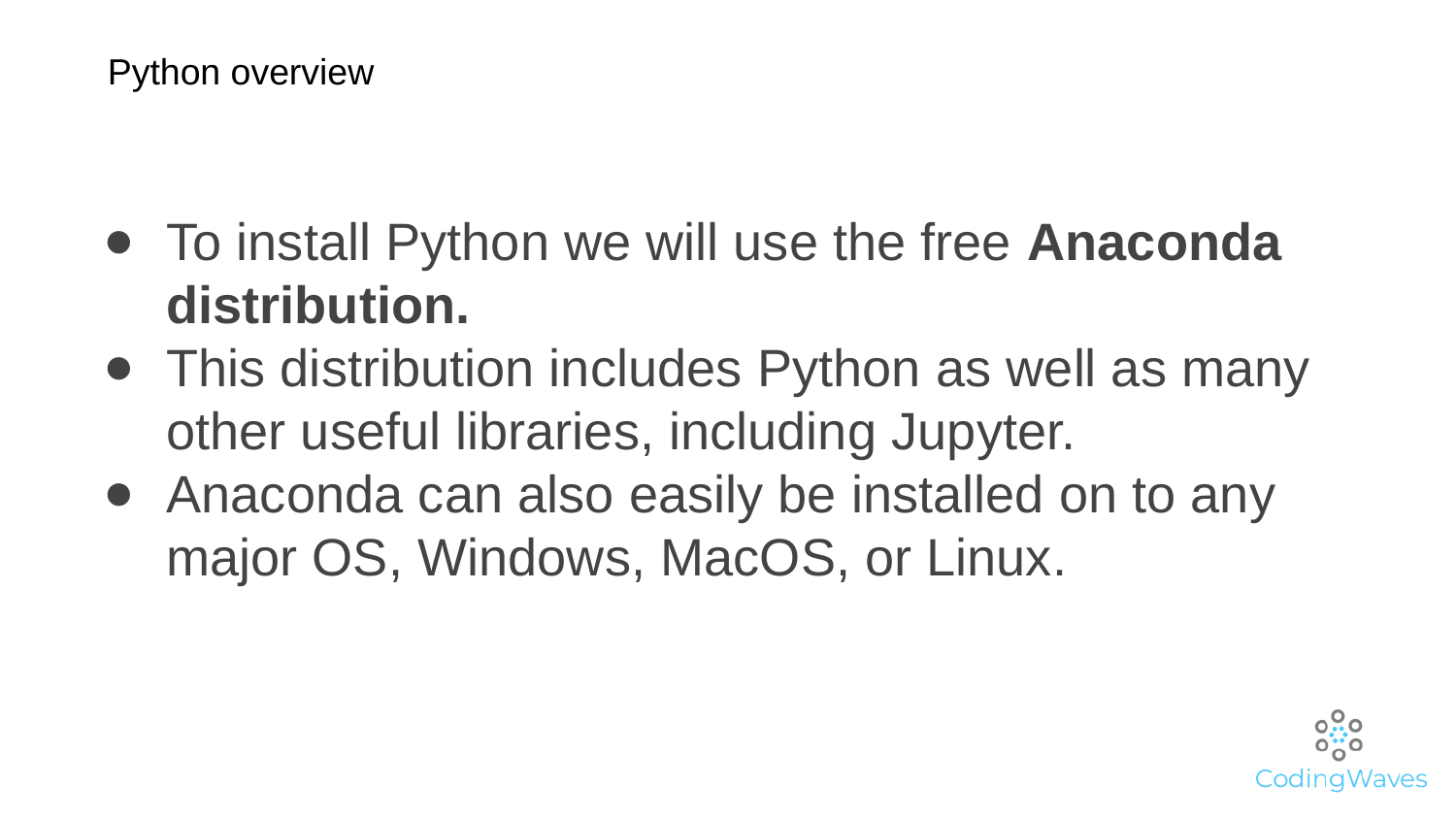

# Python overview
To install Python we will use the free Anaconda distribution.
This distribution includes Python as well as many other useful libraries, including Jupyter.
Anaconda can also easily be installed on to any major OS, Windows, MacOS, or Linux.